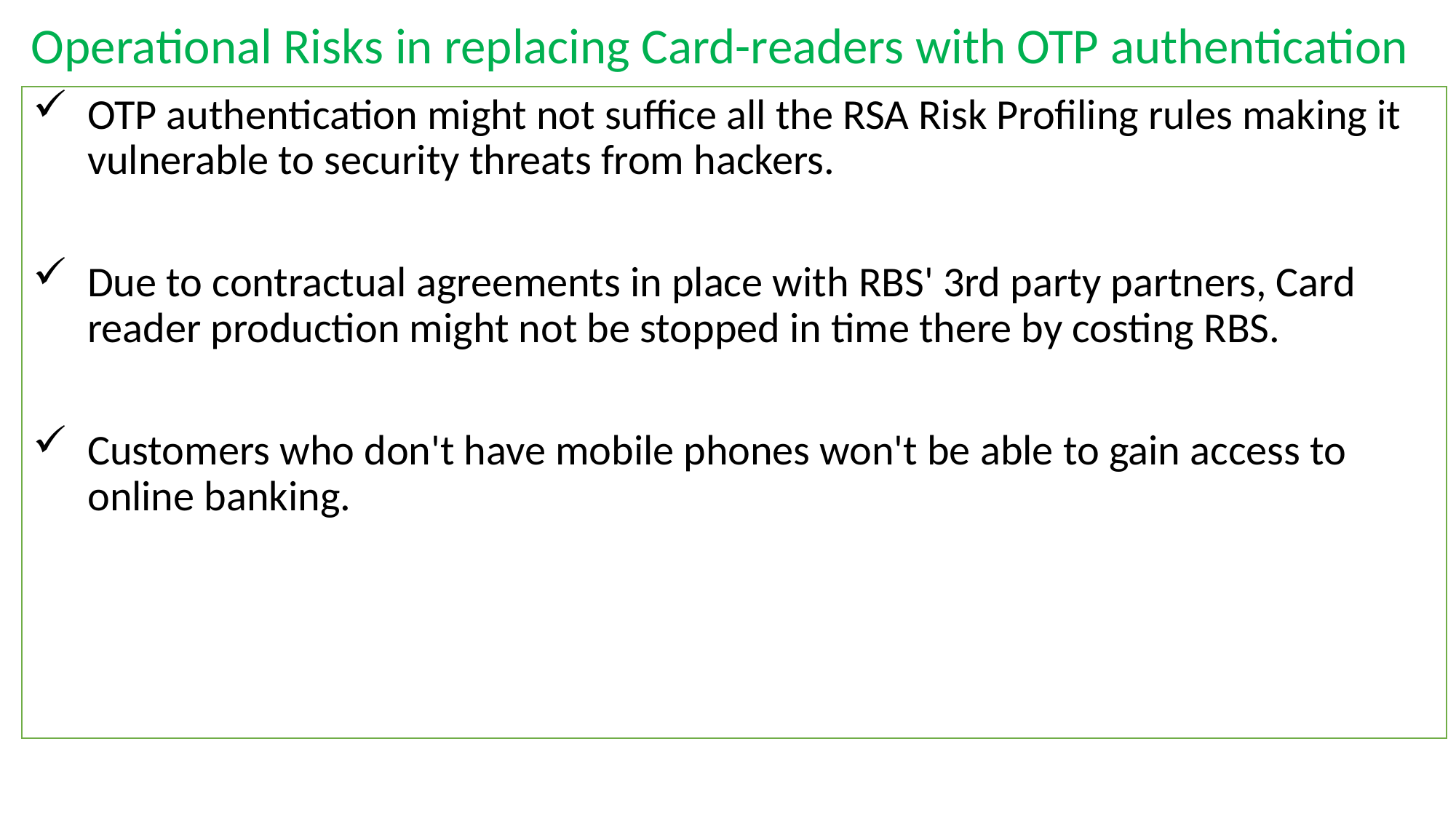

# Operational Risks in replacing Card-readers with OTP authentication
OTP authentication might not suffice all the RSA Risk Profiling rules making it vulnerable to security threats from hackers.

Due to contractual agreements in place with RBS' 3rd party partners, Card reader production might not be stopped in time there by costing RBS.

Customers who don't have mobile phones won't be able to gain access to online banking.